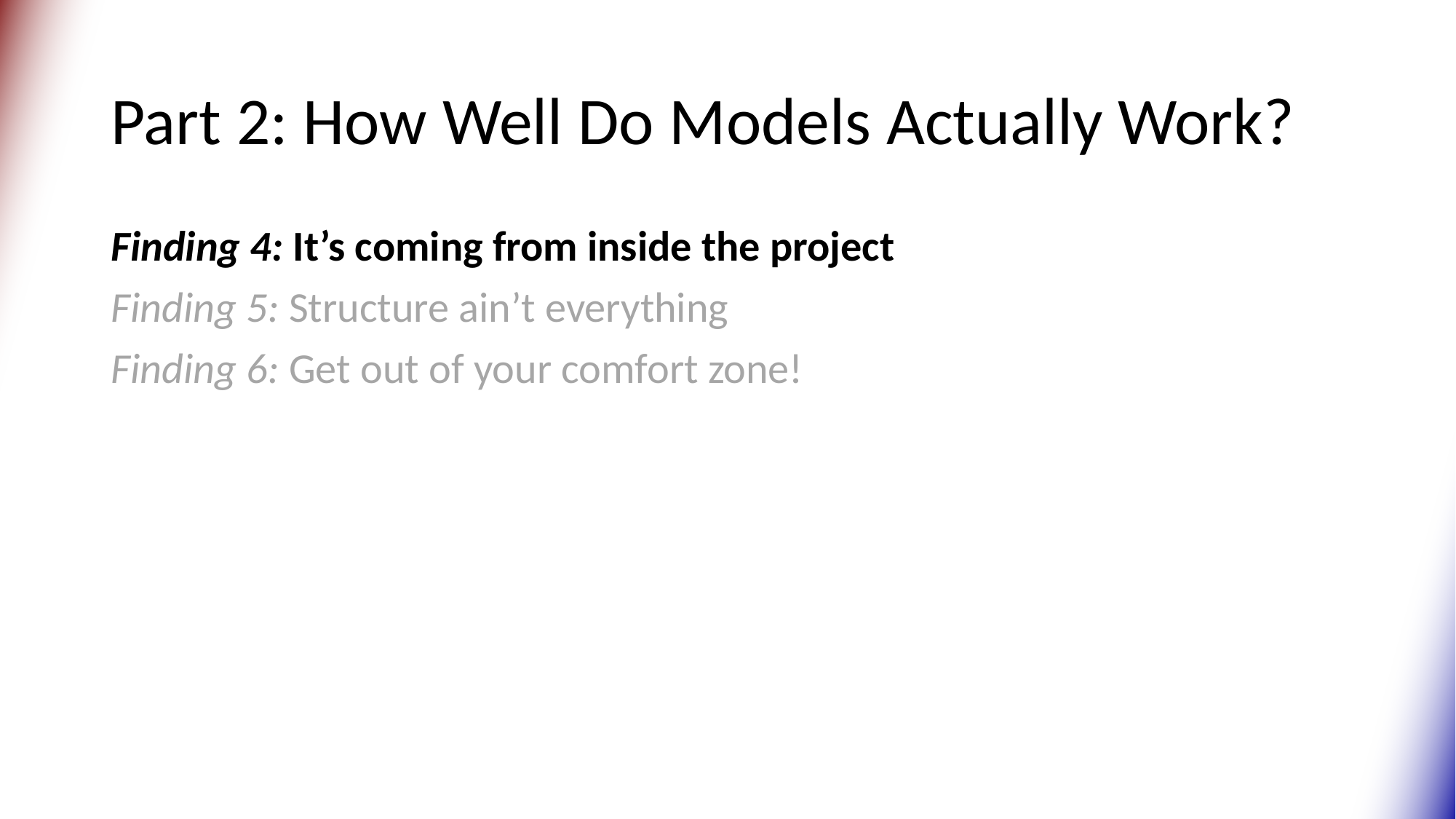

# Part 2: How Well Do Models Actually Work?
Finding 4: It’s coming from inside the project
Finding 5: Structure ain’t everything
Finding 6: Get out of your comfort zone!